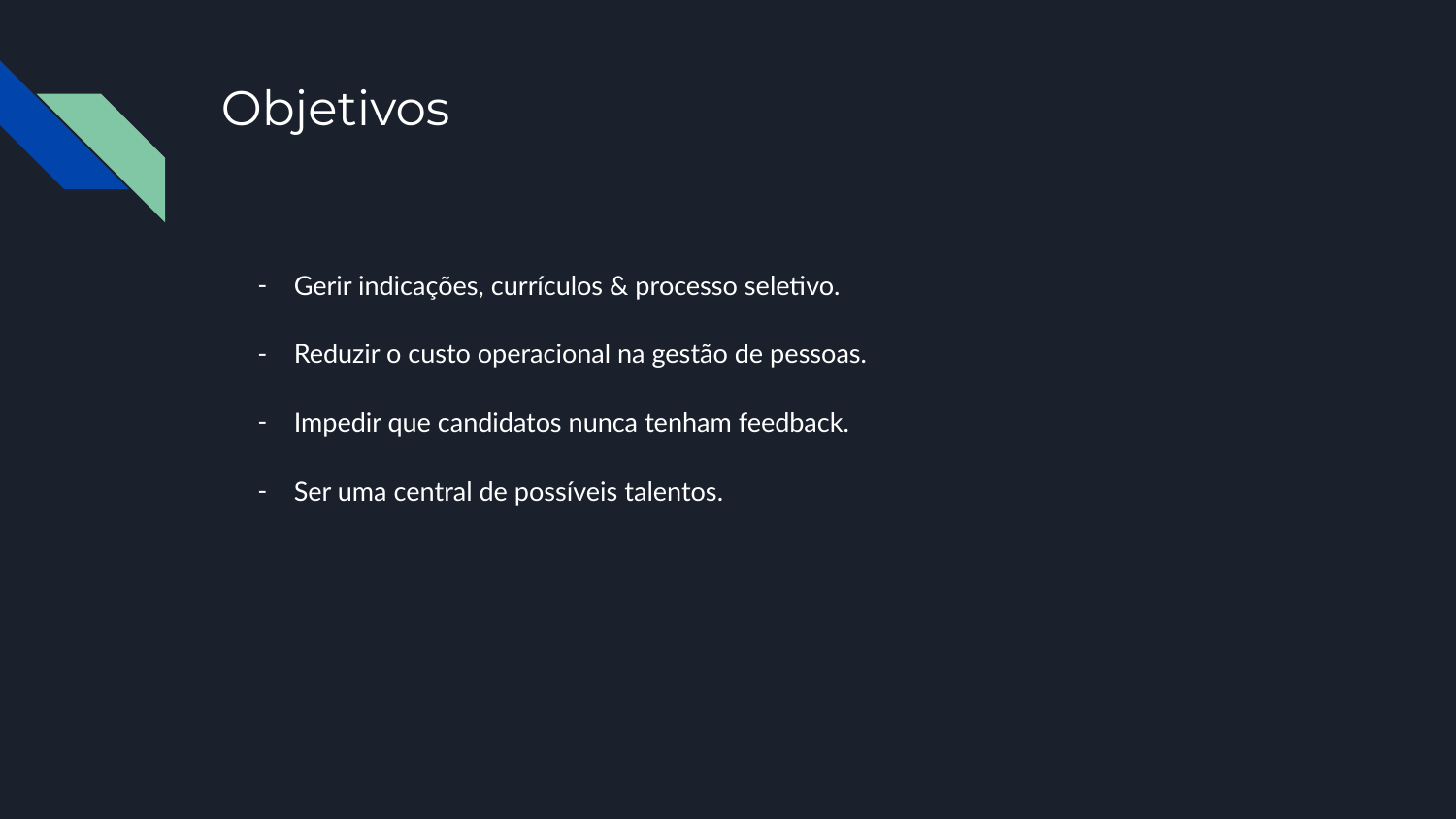

# Objetivos
Gerir indicações, currículos & processo seletivo.
Reduzir o custo operacional na gestão de pessoas.
Impedir que candidatos nunca tenham feedback.
Ser uma central de possíveis talentos.